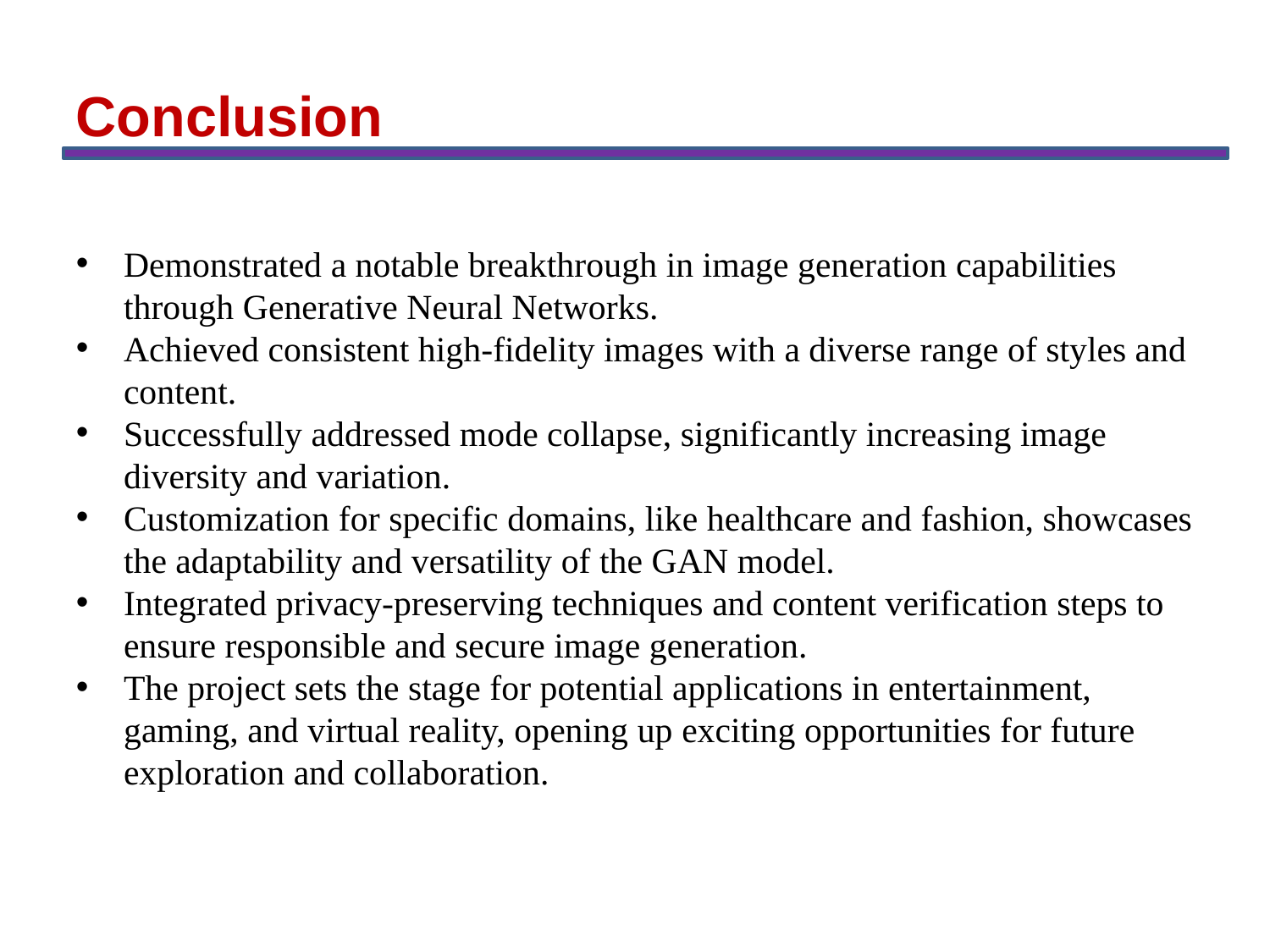

Conclusion

Demonstrated a notable breakthrough in image generation capabilities through Generative Neural Networks.
Achieved consistent high-fidelity images with a diverse range of styles and content.
Successfully addressed mode collapse, significantly increasing image diversity and variation.
Customization for specific domains, like healthcare and fashion, showcases the adaptability and versatility of the GAN model.
Integrated privacy-preserving techniques and content verification steps to ensure responsible and secure image generation.
The project sets the stage for potential applications in entertainment, gaming, and virtual reality, opening up exciting opportunities for future exploration and collaboration.